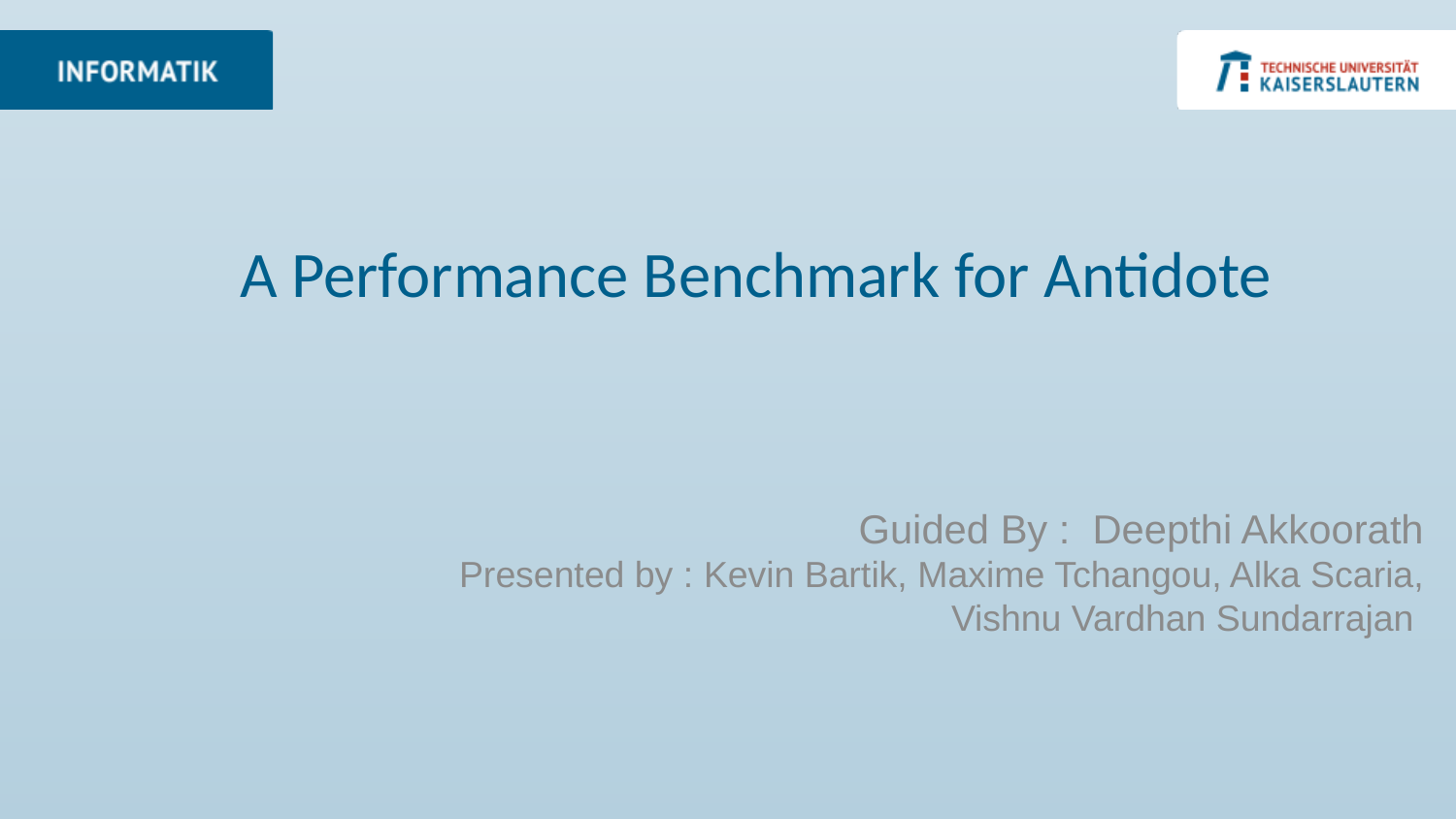

# A Performance Benchmark for Antidote
Guided By :  Deepthi Akkoorath
Presented by : Kevin Bartik, Maxime Tchangou, Alka Scaria, Vishnu Vardhan Sundarrajan